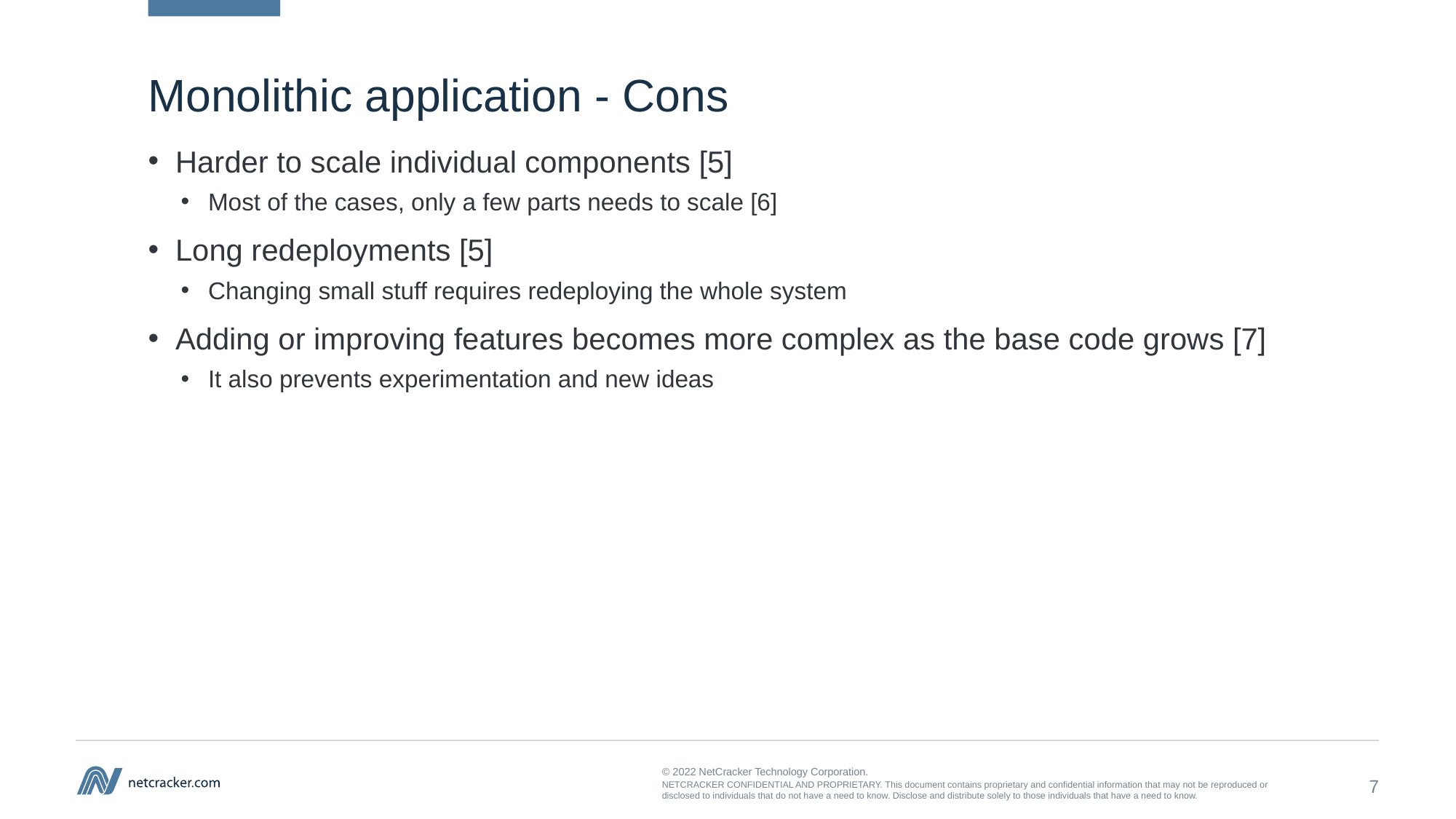

# Monolithic application - Cons
Harder to scale individual components [5]
Most of the cases, only a few parts needs to scale [6]
Long redeployments [5]
Changing small stuff requires redeploying the whole system
Adding or improving features becomes more complex as the base code grows [7]
It also prevents experimentation and new ideas